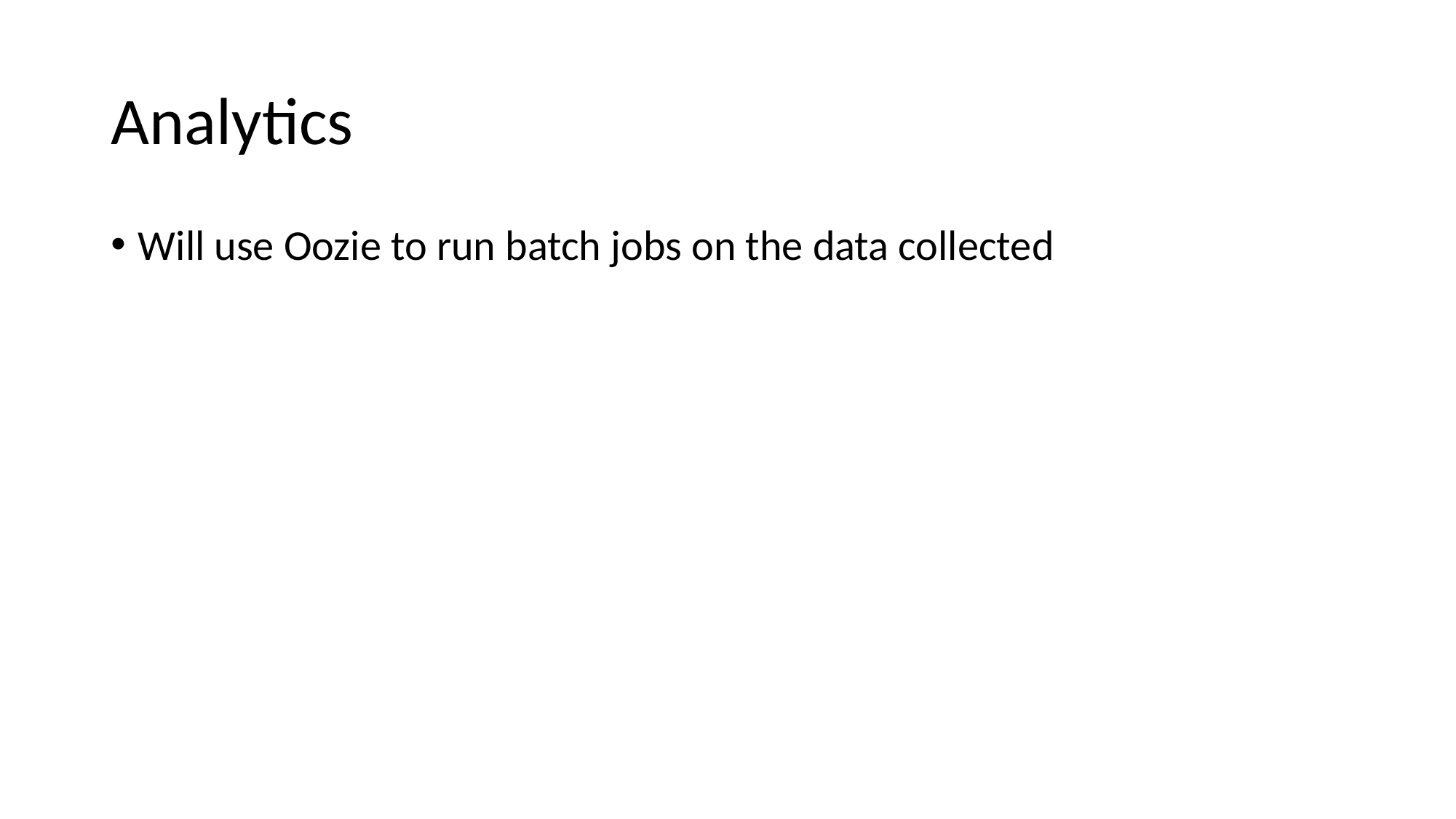

# Analytics
Will use Oozie to run batch jobs on the data collected